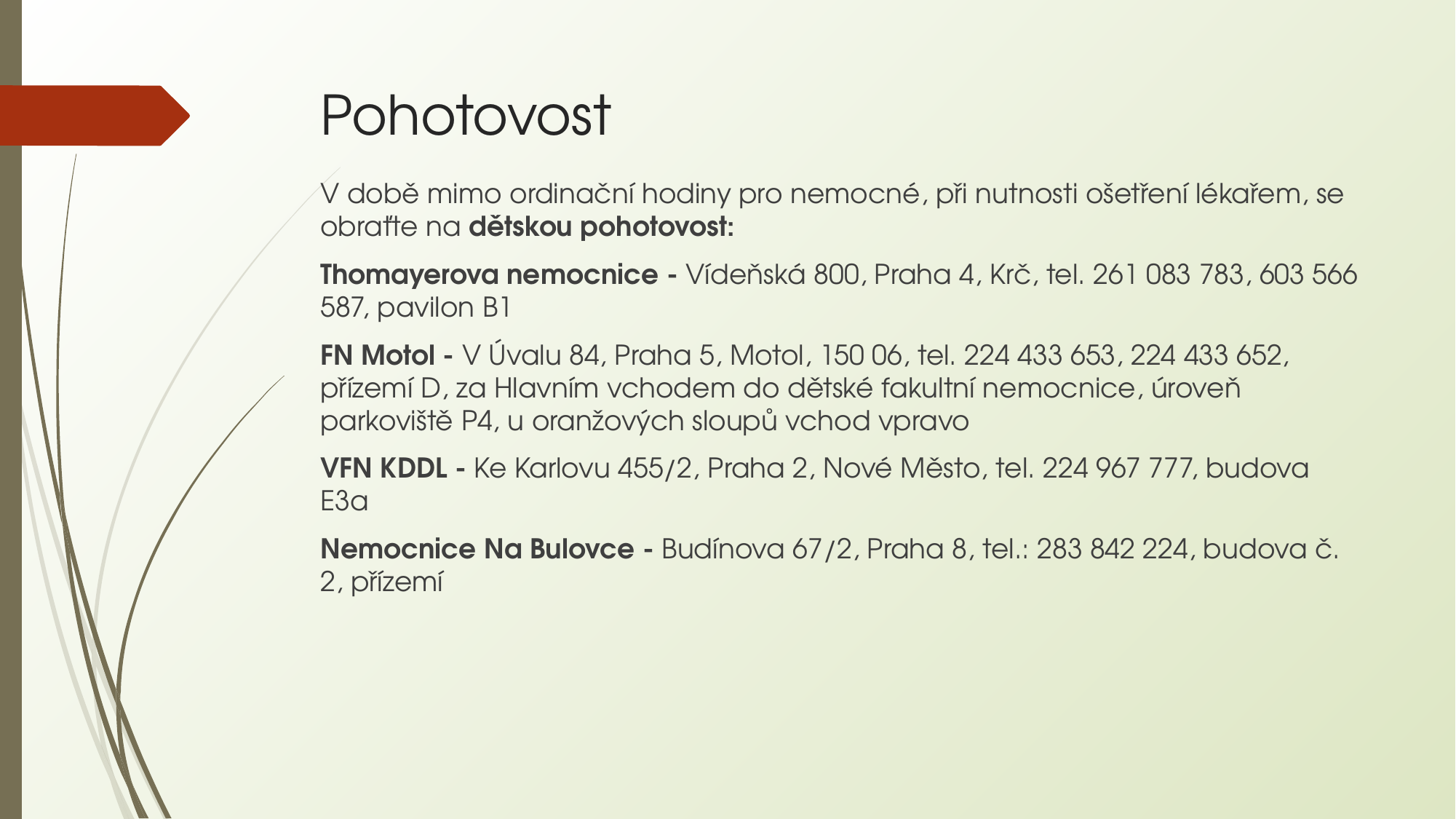

# Pohotovost
V době mimo ordinační hodiny pro nemocné, při nutnosti ošetření lékařem, se obraťte na dětskou pohotovost:
Thomayerova nemocnice - Vídeňská 800, Praha 4, Krč, tel. 261 083 783, 603 566 587, pavilon B1
FN Motol - V Úvalu 84, Praha 5, Motol, 150 06, tel. 224 433 653, 224 433 652, přízemí D, za Hlavním vchodem do dětské fakultní nemocnice, úroveň parkoviště P4, u oranžových sloupů vchod vpravo
VFN KDDL - Ke Karlovu 455/2, Praha 2, Nové Město, tel. 224 967 777, budova E3a
Nemocnice Na Bulovce - Budínova 67/2, Praha 8, tel.: 283 842 224, budova č. 2, přízemí